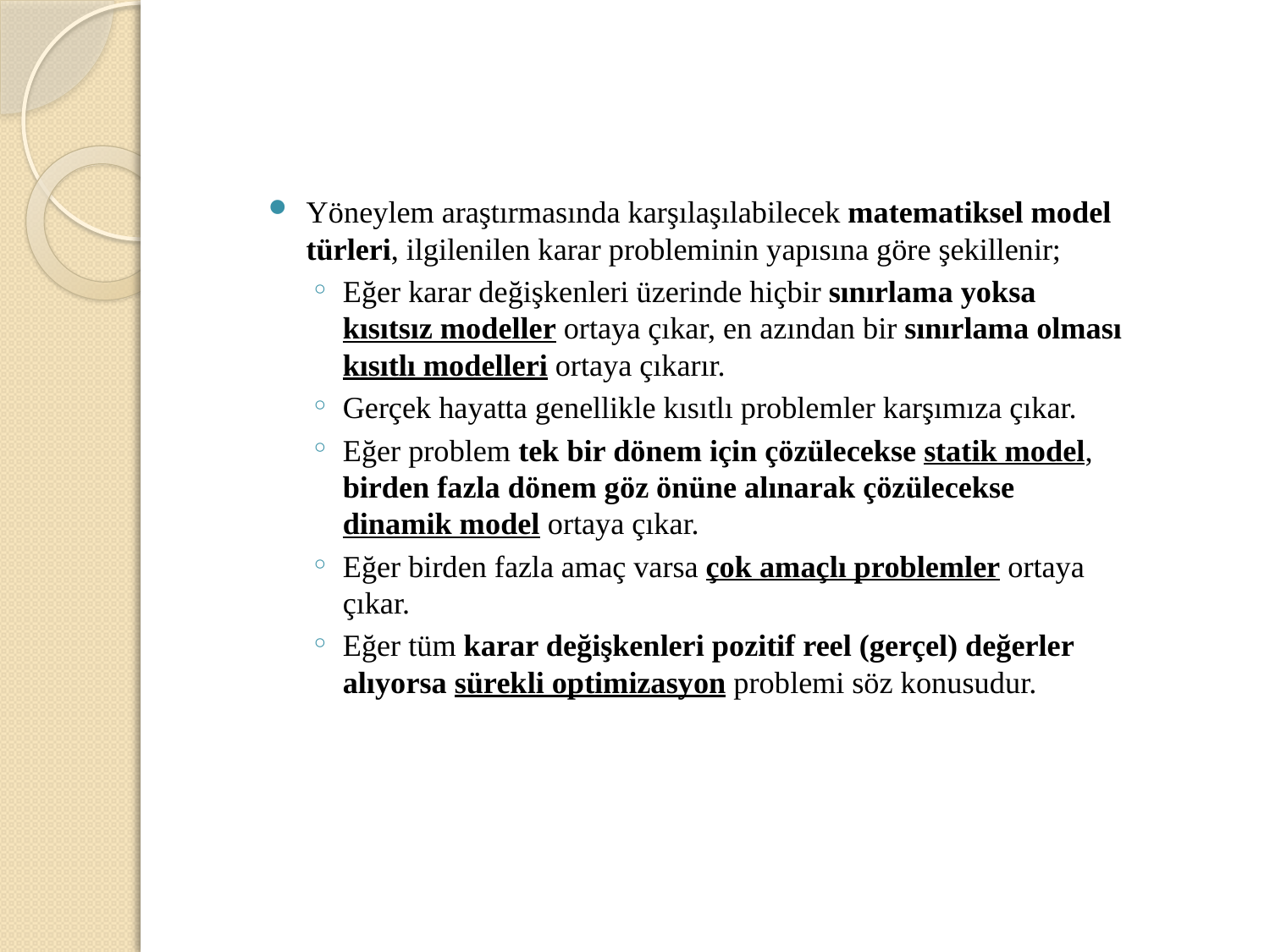

Yöneylem araştırmasında karşılaşılabilecek matematiksel model türleri, ilgilenilen karar probleminin yapısına göre şekillenir;
Eğer karar değişkenleri üzerinde hiçbir sınırlama yoksa kısıtsız modeller ortaya çıkar, en azından bir sınırlama olması kısıtlı modelleri ortaya çıkarır.
Gerçek hayatta genellikle kısıtlı problemler karşımıza çıkar.
Eğer problem tek bir dönem için çözülecekse statik model, birden fazla dönem göz önüne alınarak çözülecekse dinamik model ortaya çıkar.
Eğer birden fazla amaç varsa çok amaçlı problemler ortaya çıkar.
Eğer tüm karar değişkenleri pozitif reel (gerçel) değerler alıyorsa sürekli optimizasyon problemi söz konusudur.